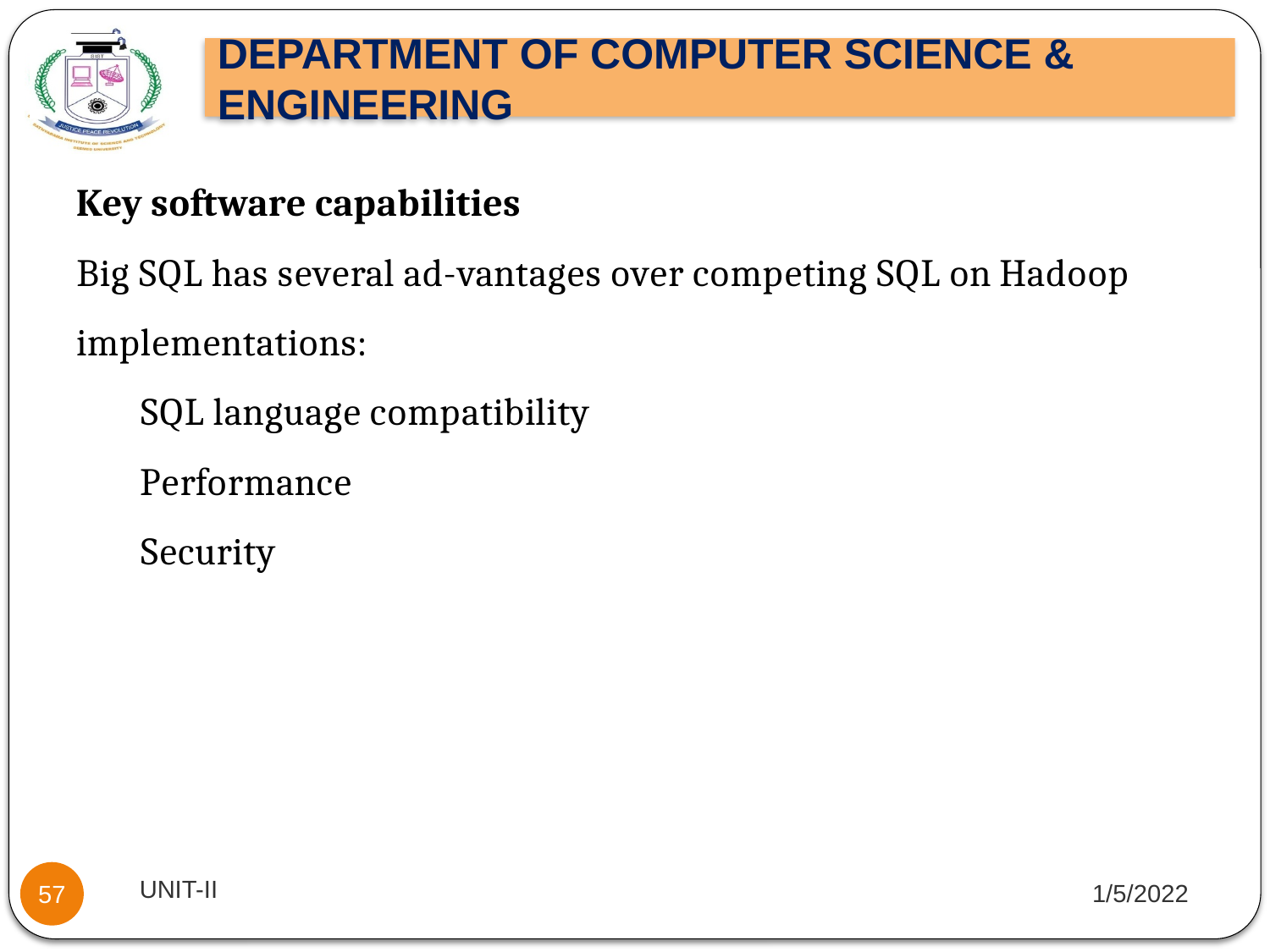

Key software capabilities
Big SQL has several ad-vantages over competing SQL on Hadoop implementations:
SQL language compatibility
Performance
Security
UNIT-II
1/5/2022
57